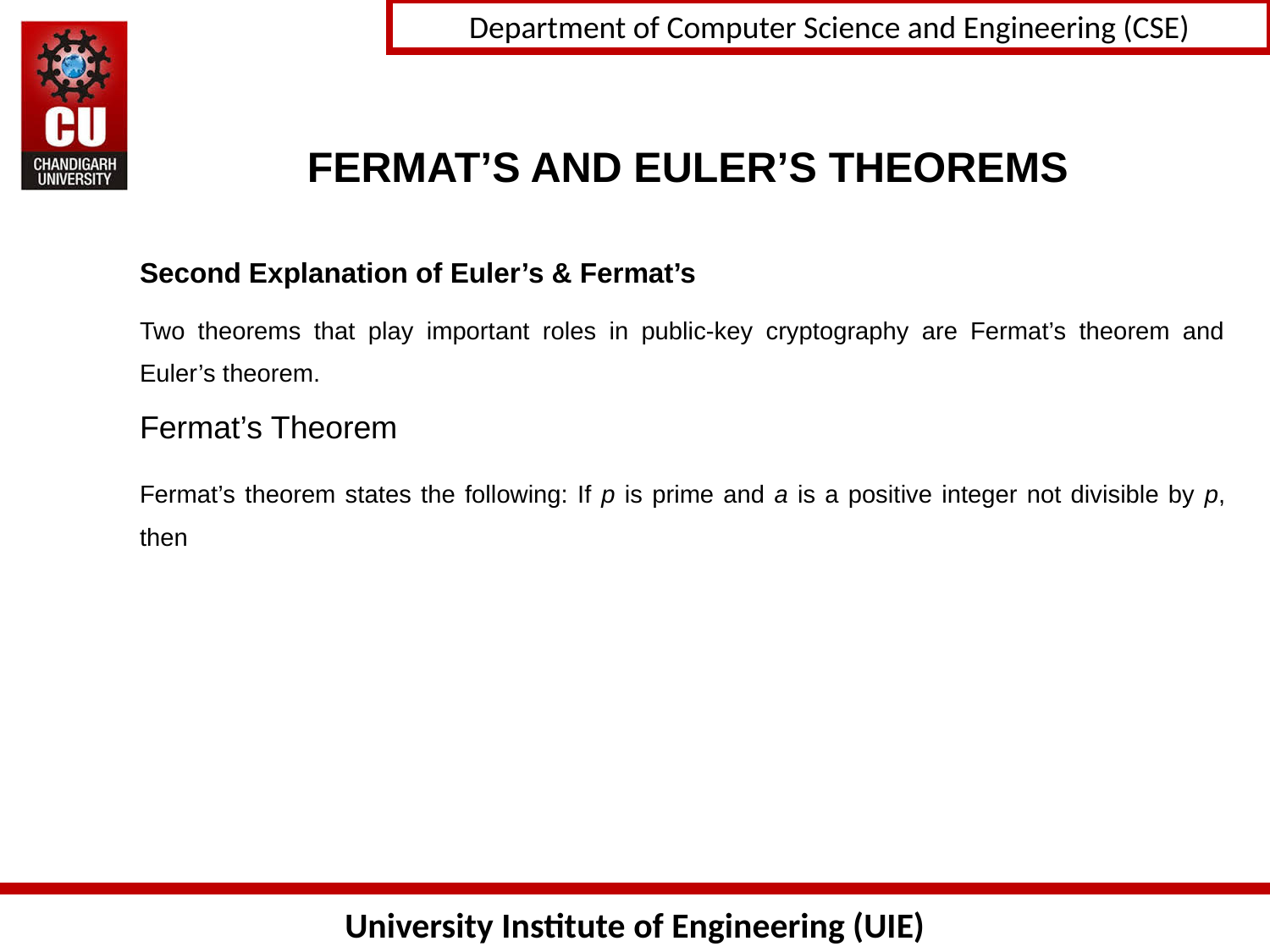

# FERMAT’S AND EULER’S THEOREMS
Second Explanation of Euler’s & Fermat’s
Two theorems that play important roles in public-key cryptography are Fermat’s theorem and Euler’s theorem.
Fermat’s Theorem
Fermat’s theorem states the following: If p is prime and a is a positive integer not divisible by p, then